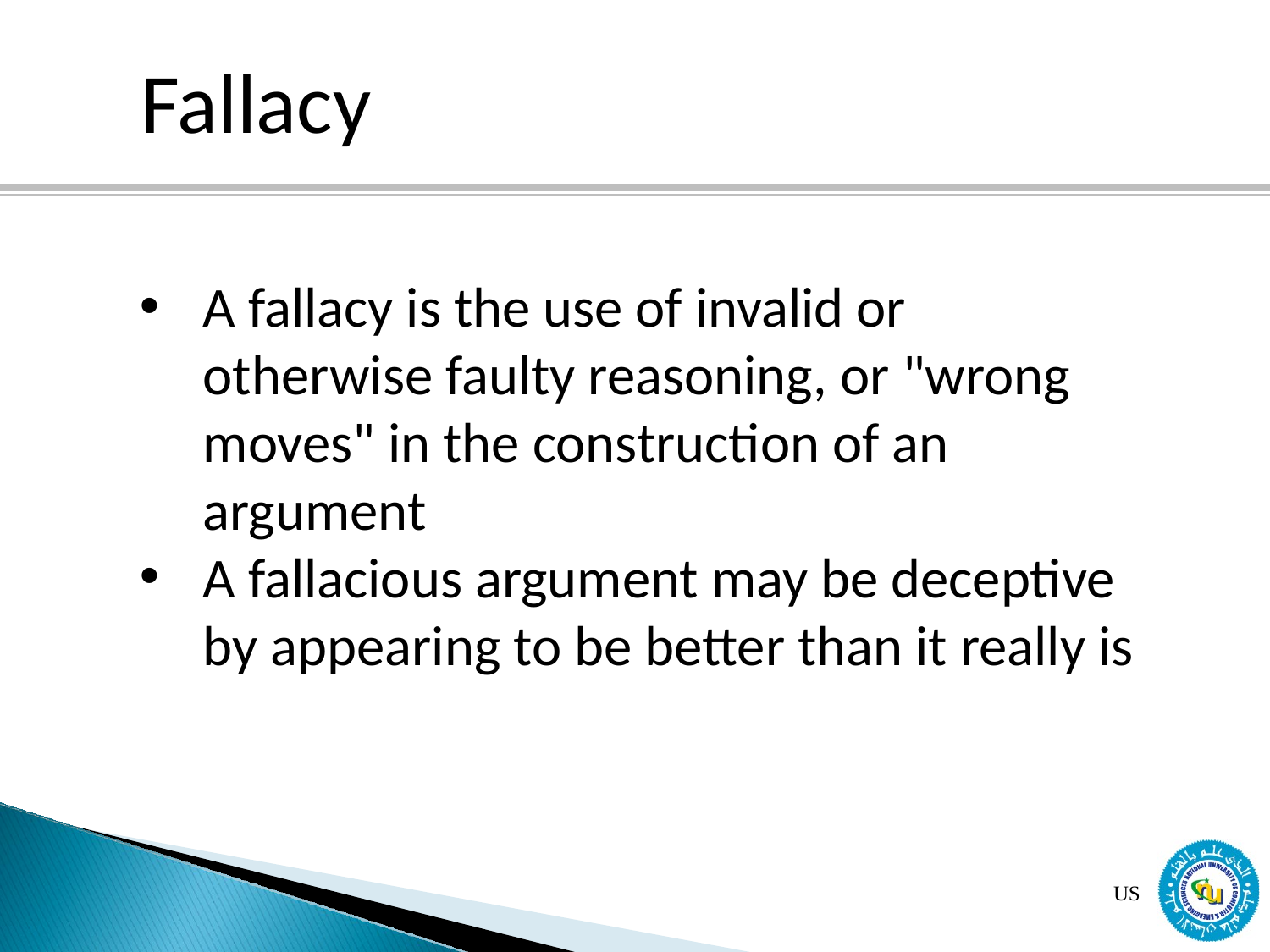

Fallacy
A fallacy is the use of invalid or otherwise faulty reasoning, or "wrong moves" in the construction of an argument
A fallacious argument may be deceptive by appearing to be better than it really is
US